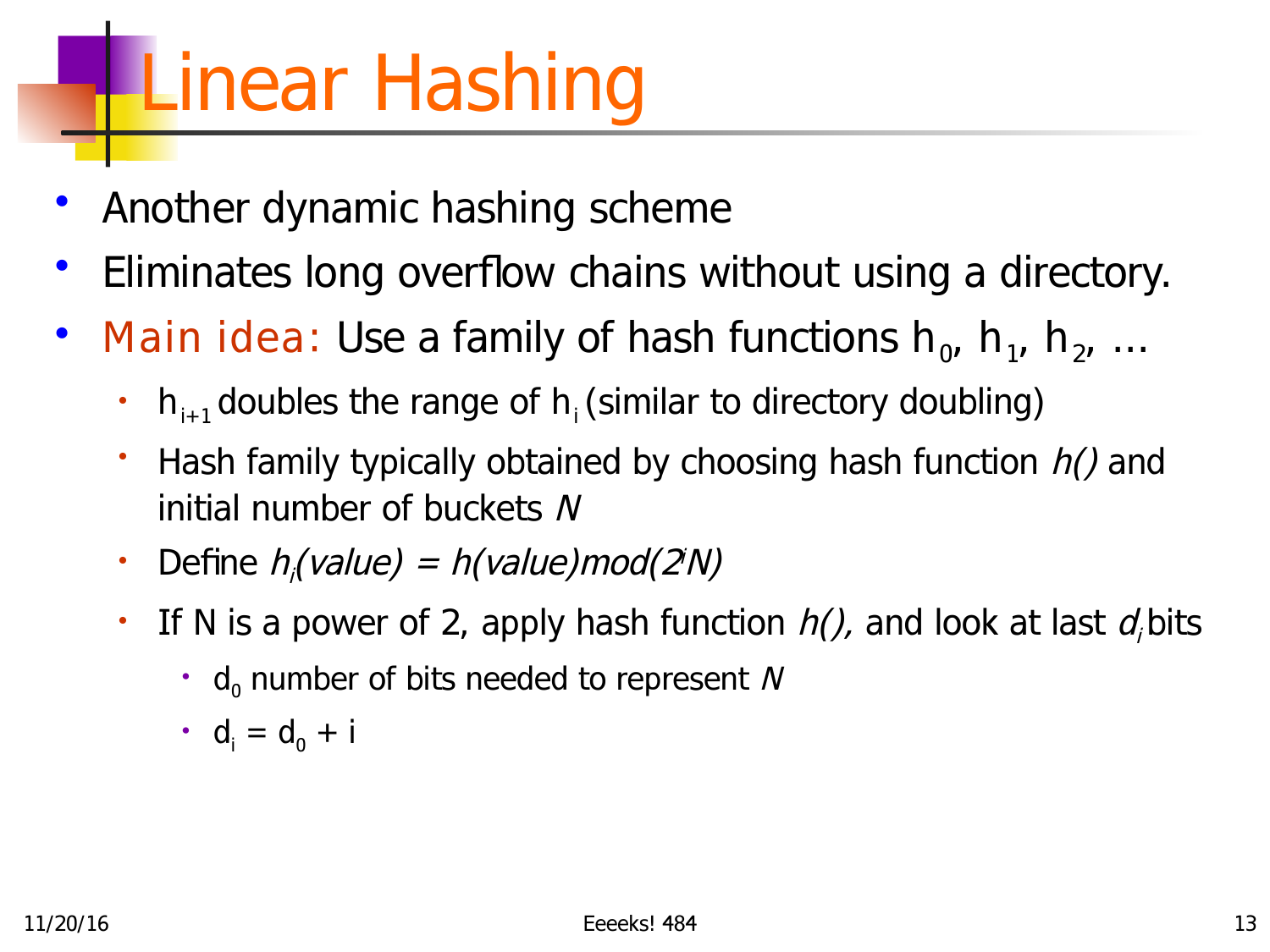

# Linear Hashing
Another dynamic hashing scheme
Eliminates long overflow chains without using a directory.
Main idea: Use a family of hash functions h0, h1, h2, ...
hi+1 doubles the range of hi (similar to directory doubling)
Hash family typically obtained by choosing hash function h() and initial number of buckets N
Define hi(value) = h(value)mod(2iN)
If N is a power of 2, apply hash function h(), and look at last di bits
d0 number of bits needed to represent N
di = d0 + i
11/20/16
Eeeeks! 484
13